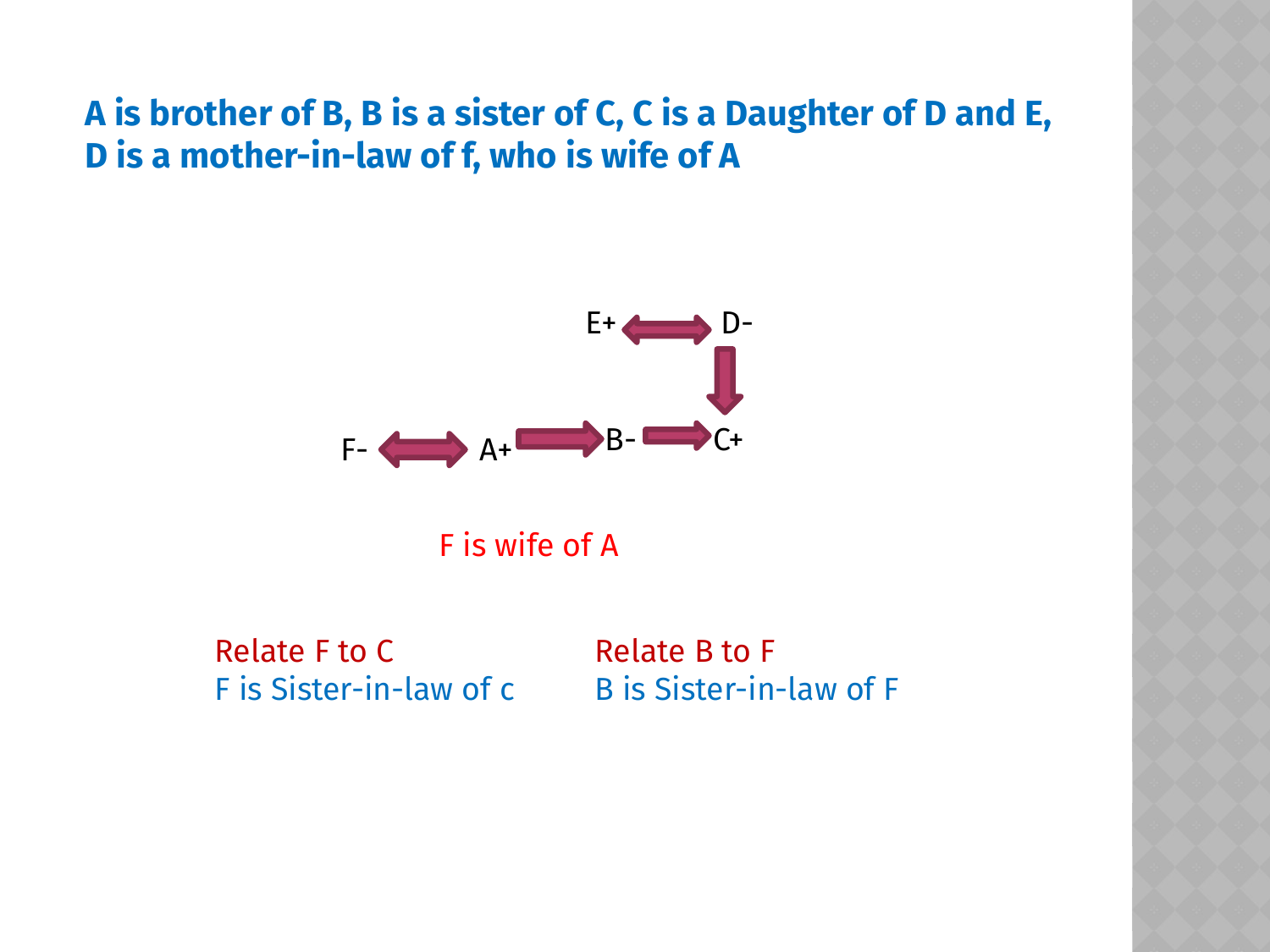

A is brother of B, B is a sister of C, C is a Daughter of D and E,
D is a mother-in-law of f, who is wife of A
E+
D-

B-
C+
F-
A+

F is wife of A
Relate F to C
F is Sister-in-law of c
Relate B to F
B is Sister-in-law of F